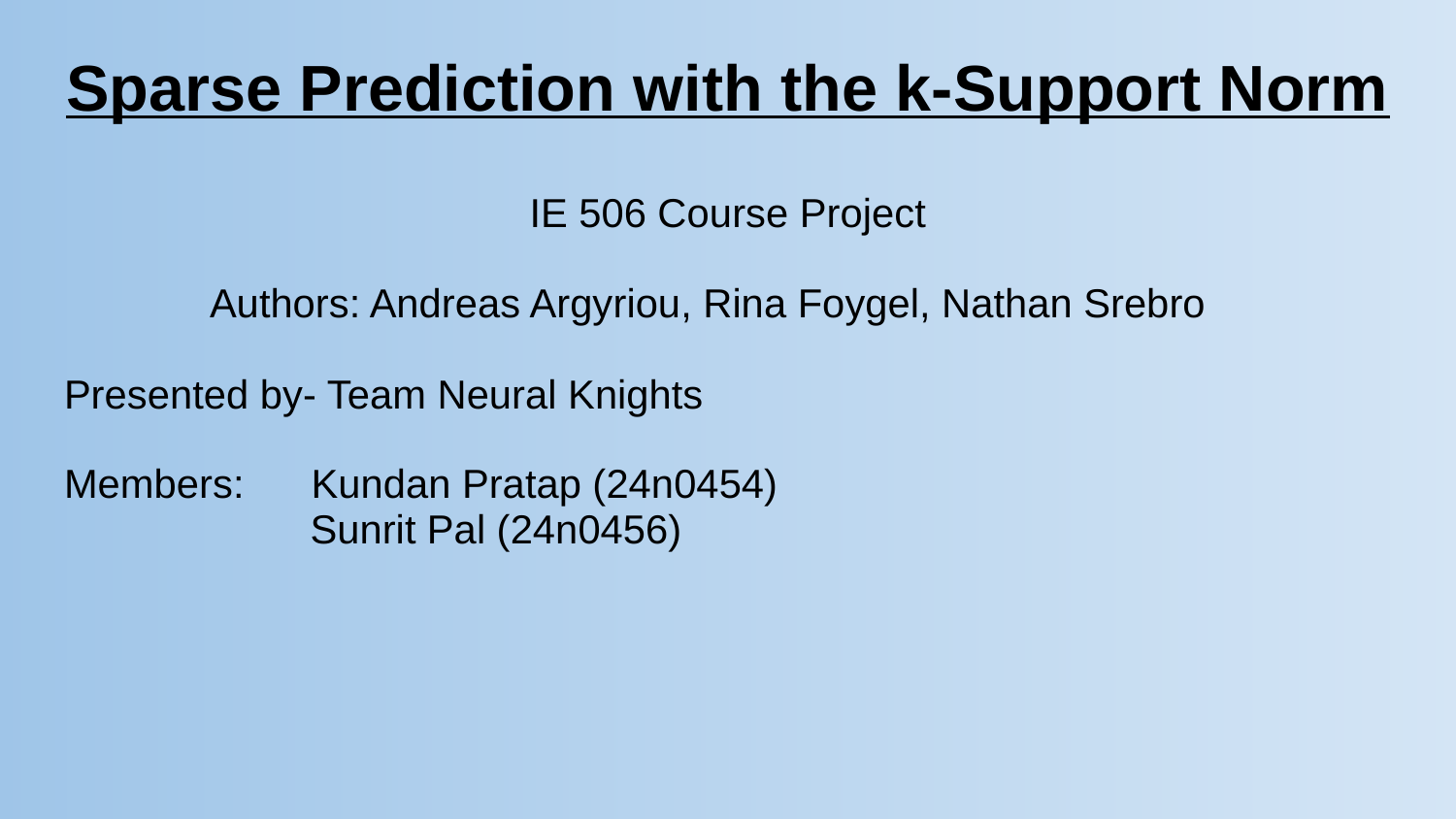

# Sparse Prediction with the k-Support Norm
IE 506 Course Project

	Authors: Andreas Argyriou, Rina Foygel, Nathan Srebro

Presented by- Team Neural Knights

Members:      Kundan Pratap (24n0454)
         Sunrit Pal (24n0456)